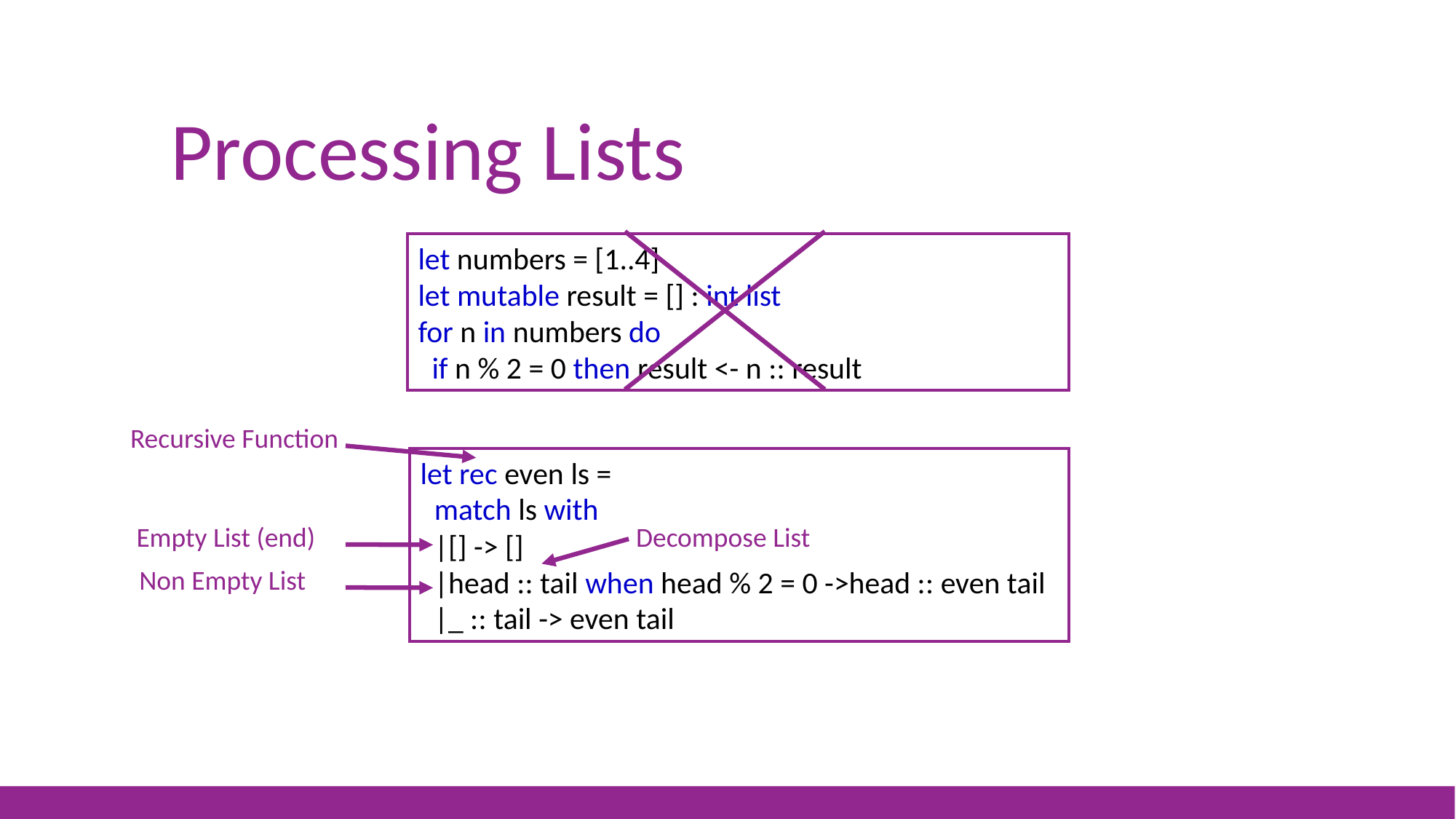

# Processing Lists
let numbers = [1..4]
let mutable result = [] : int list
for n in numbers do
  if n % 2 = 0 then result <- n :: result
Recursive Function
let rec even ls =
  match ls with
  |[] -> []
  |head :: tail when head % 2 = 0 ->head :: even tail
  |_ :: tail -> even tail
Empty List (end)
Decompose List
Non Empty List